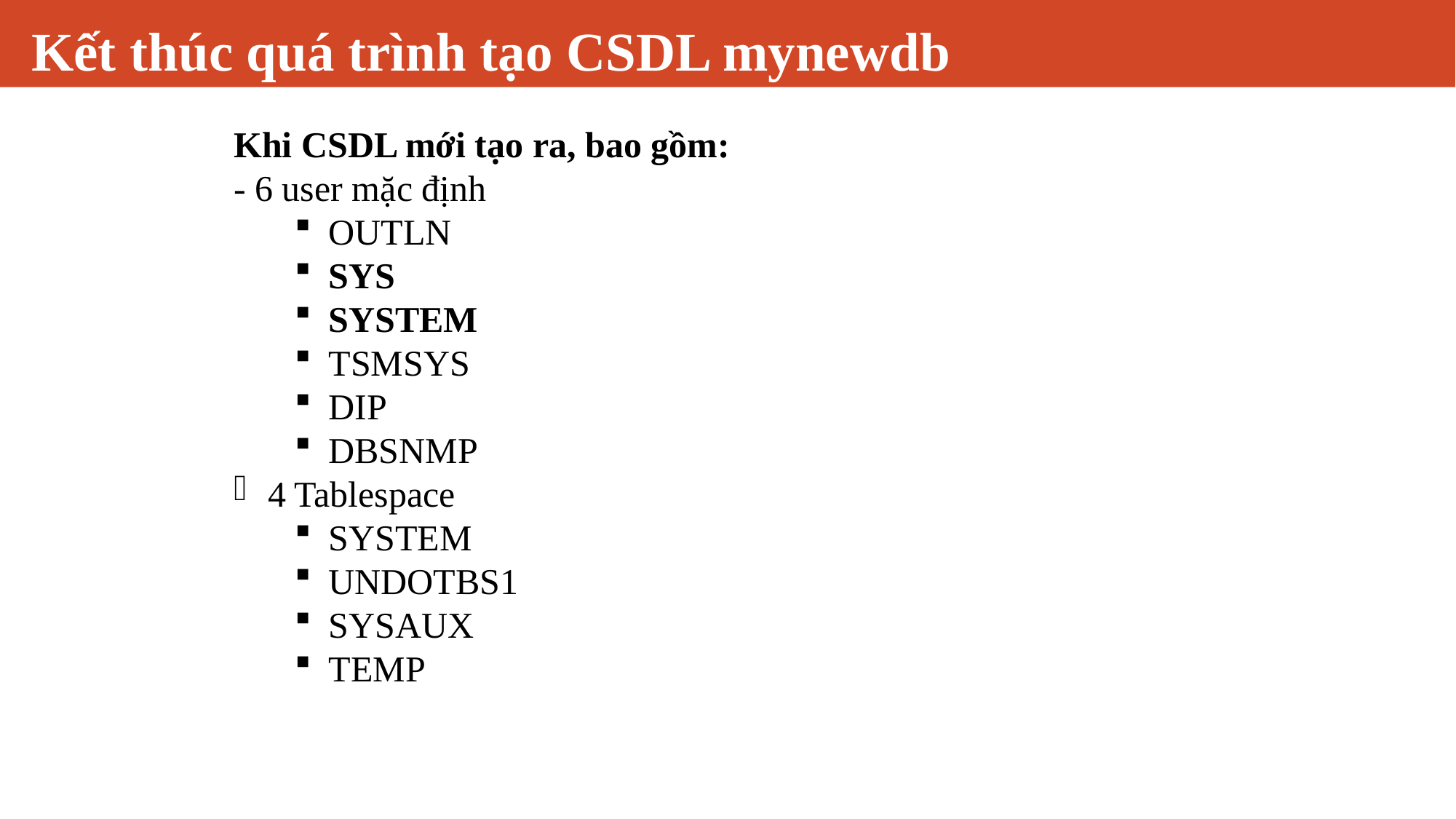

# Kết thúc quá trình tạo CSDL mynewdb
Khi CSDL mới tạo ra, bao gồm:
- 6 user mặc định
OUTLN
SYS
SYSTEM
TSMSYS
DIP
DBSNMP
4 Tablespace
SYSTEM
UNDOTBS1
SYSAUX
TEMP